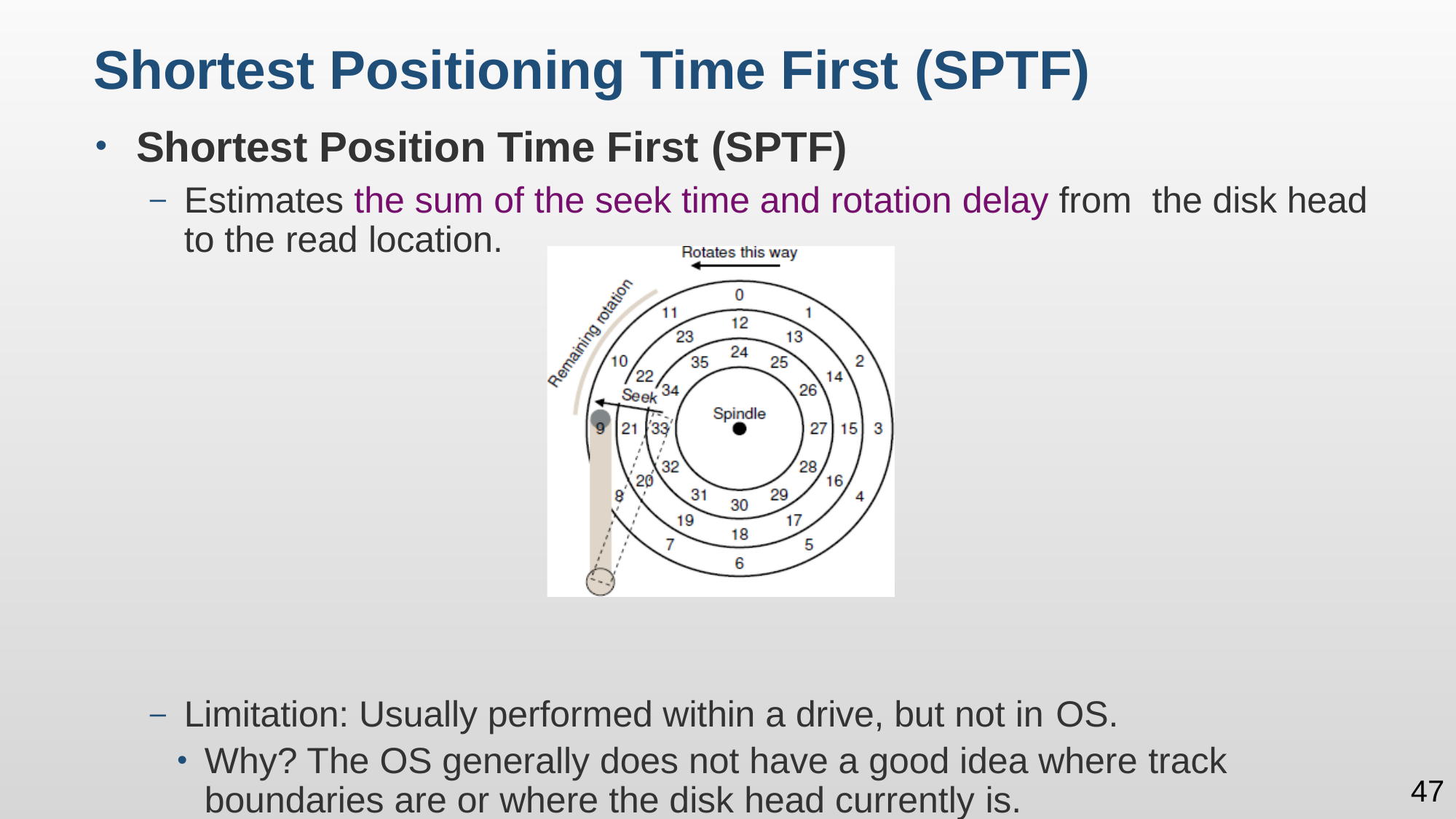

Shortest Positioning Time First (SPTF)
Shortest Position Time First (SPTF)
Estimates the sum of the seek time and rotation delay from  the disk head to the read location.

Limitation: Usually performed within a drive, but not in OS.
Why? The OS generally does not have a good idea where track  boundaries are or where the disk head currently is.

47